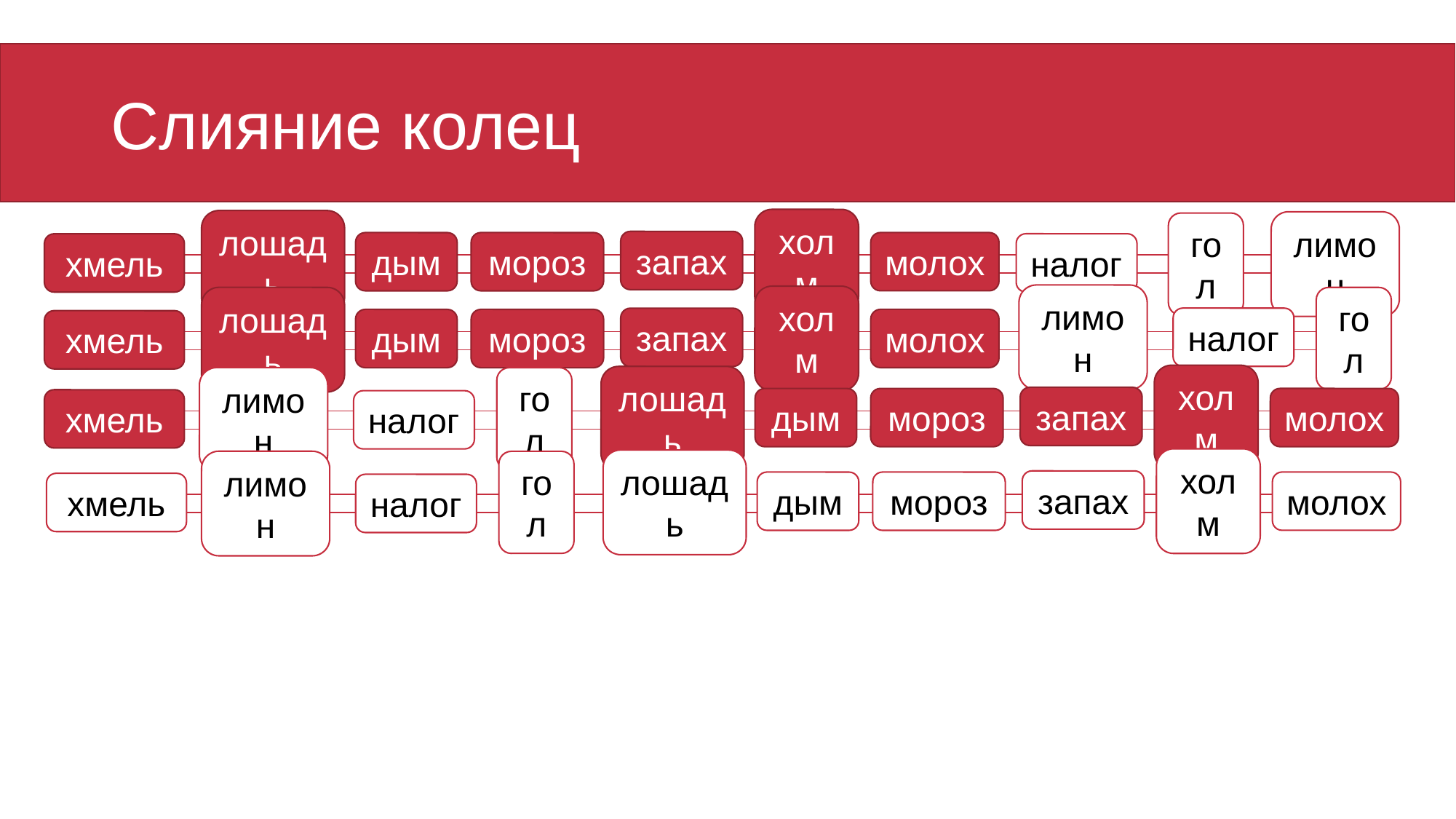

# Слияние колец

запах
холм
молох
дым
мороз
лошадь
налог
хмель
гол
лимон
налог
запах
лимон
холм
молох
гол
дым
мороз
лошадь
хмель
запах
холм
молох
дым
мороз
гол
лошадь
хмель
налог
лимон
запах
холм
молох
дым
мороз
гол
лошадь
хмель
налог
лимон